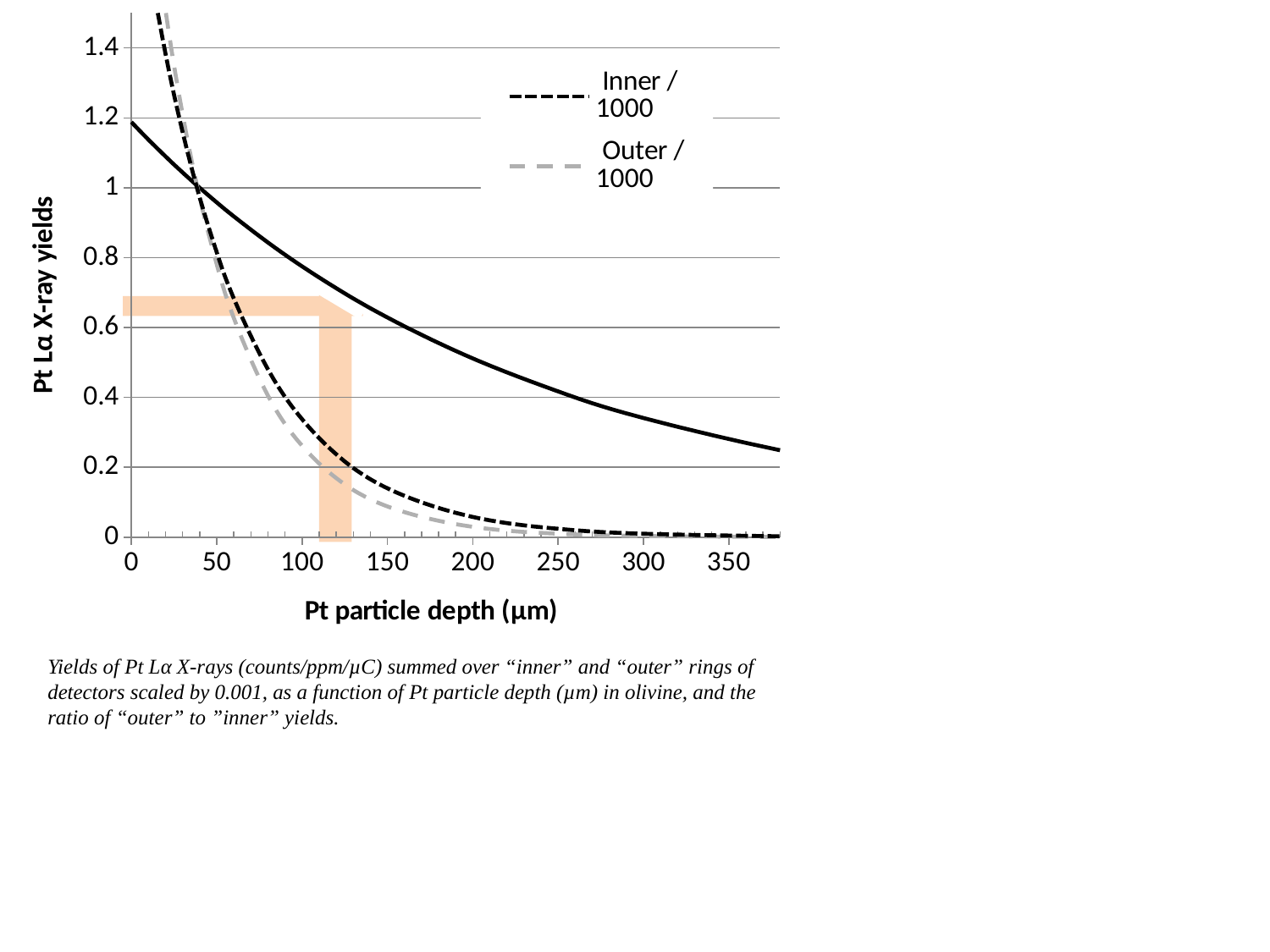

### Chart

| Category |  Inner / 1000 |  Outer / 1000 |  Outer / Inner |
|---|---|---|---|

Yields of Pt Lα X-rays (counts/ppm/µC) summed over “inner” and “outer” rings of detectors scaled by 0.001, as a function of Pt particle depth (µm) in olivine, and the ratio of “outer” to ”inner” yields.